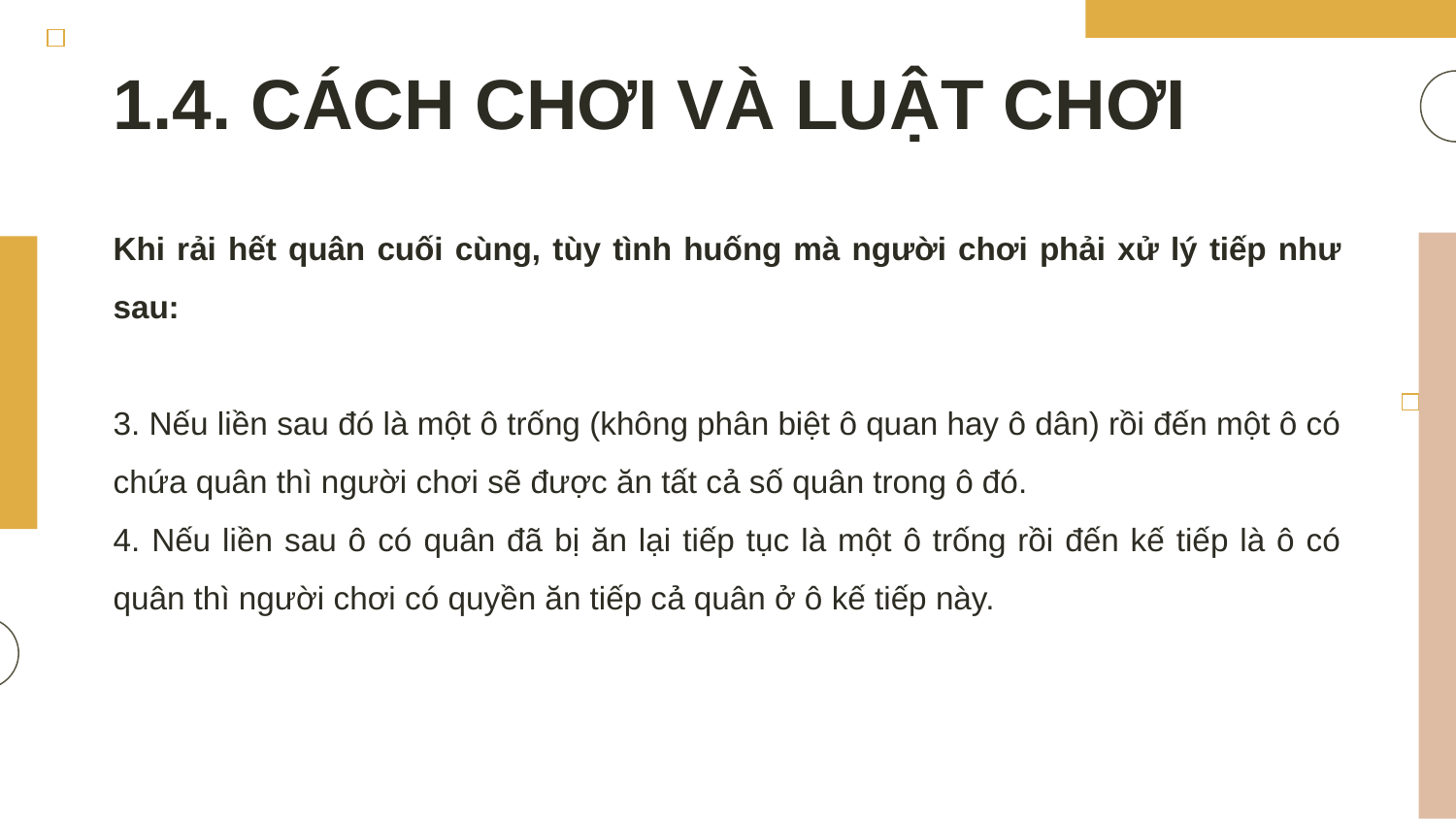

# 1.4. CÁCH CHƠI VÀ LUẬT CHƠI
Khi rải hết quân cuối cùng, tùy tình huống mà người chơi phải xử lý tiếp như sau:
3. Nếu liền sau đó là một ô trống (không phân biệt ô quan hay ô dân) rồi đến một ô có chứa quân thì người chơi sẽ được ăn tất cả số quân trong ô đó.
4. Nếu liền sau ô có quân đã bị ăn lại tiếp tục là một ô trống rồi đến kế tiếp là ô có quân thì người chơi có quyền ăn tiếp cả quân ở ô kế tiếp này.